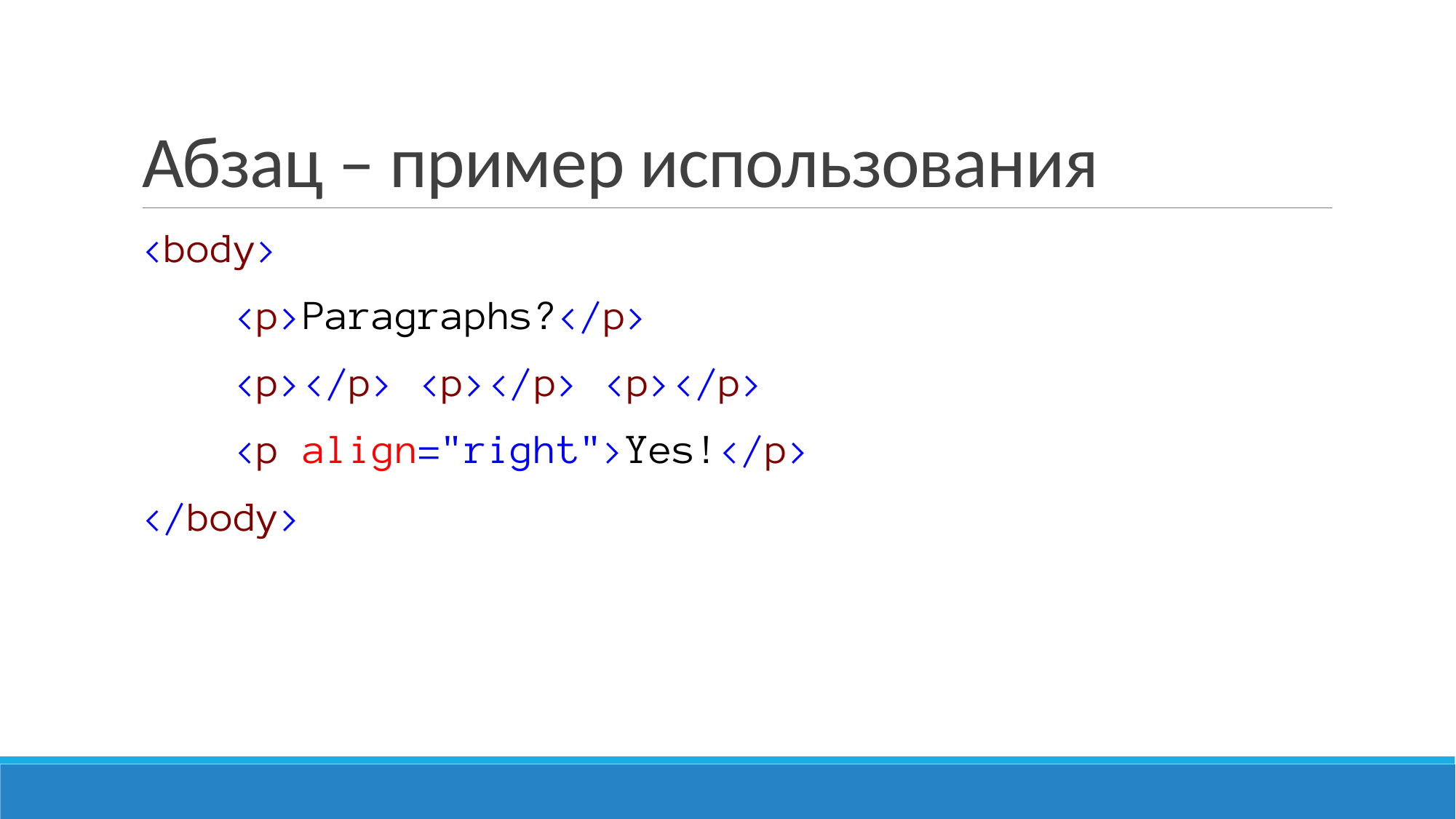

# Абзац – пример использования
<body>
    <p>Paragraphs?</p>
    <p></p> <p></p> <p></p>
    <p align="right">Yes!</p>
</body>